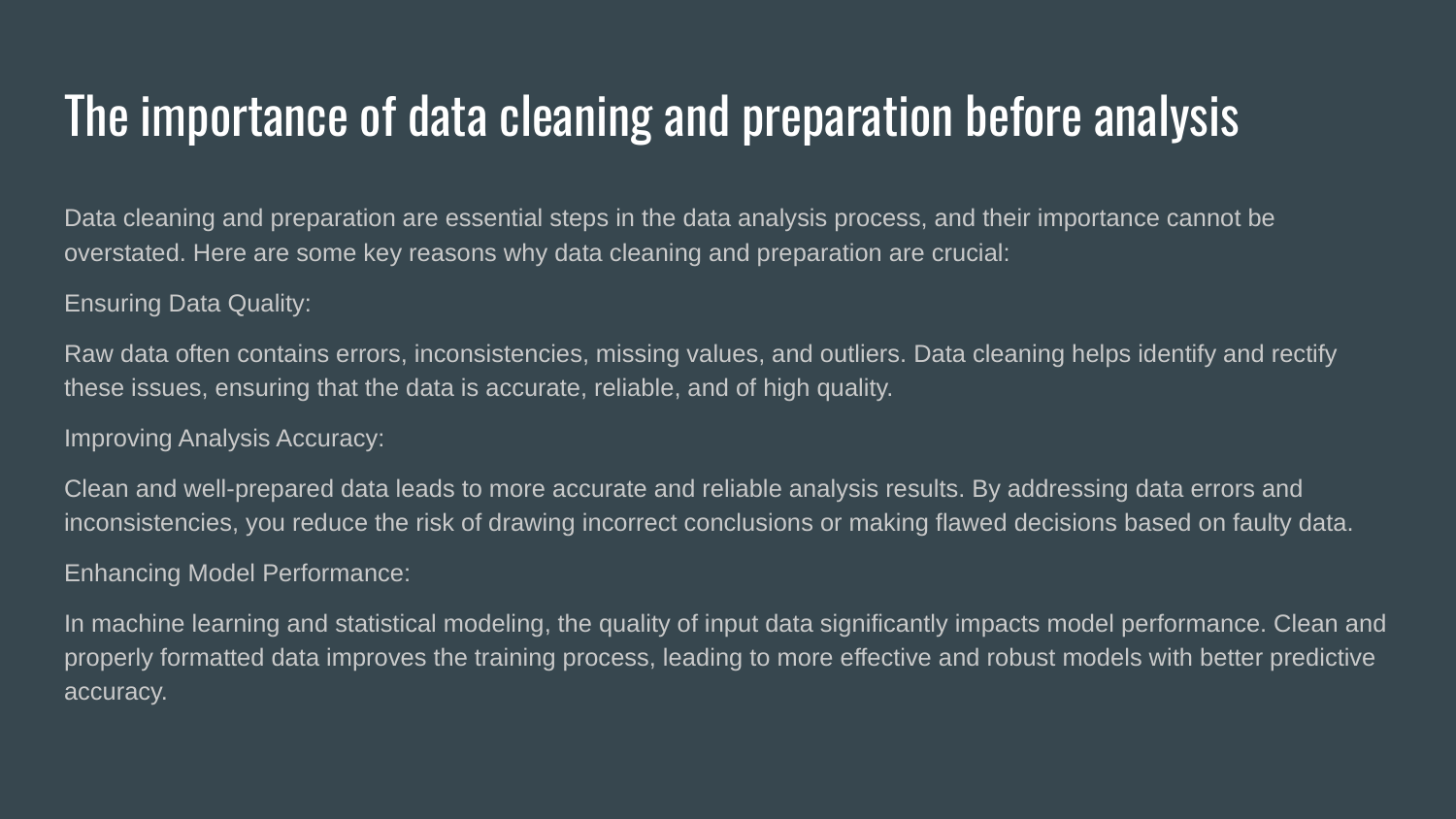

# The importance of data cleaning and preparation before analysis
Data cleaning and preparation are essential steps in the data analysis process, and their importance cannot be overstated. Here are some key reasons why data cleaning and preparation are crucial:
Ensuring Data Quality:
Raw data often contains errors, inconsistencies, missing values, and outliers. Data cleaning helps identify and rectify these issues, ensuring that the data is accurate, reliable, and of high quality.
Improving Analysis Accuracy:
Clean and well-prepared data leads to more accurate and reliable analysis results. By addressing data errors and inconsistencies, you reduce the risk of drawing incorrect conclusions or making flawed decisions based on faulty data.
Enhancing Model Performance:
In machine learning and statistical modeling, the quality of input data significantly impacts model performance. Clean and properly formatted data improves the training process, leading to more effective and robust models with better predictive accuracy.